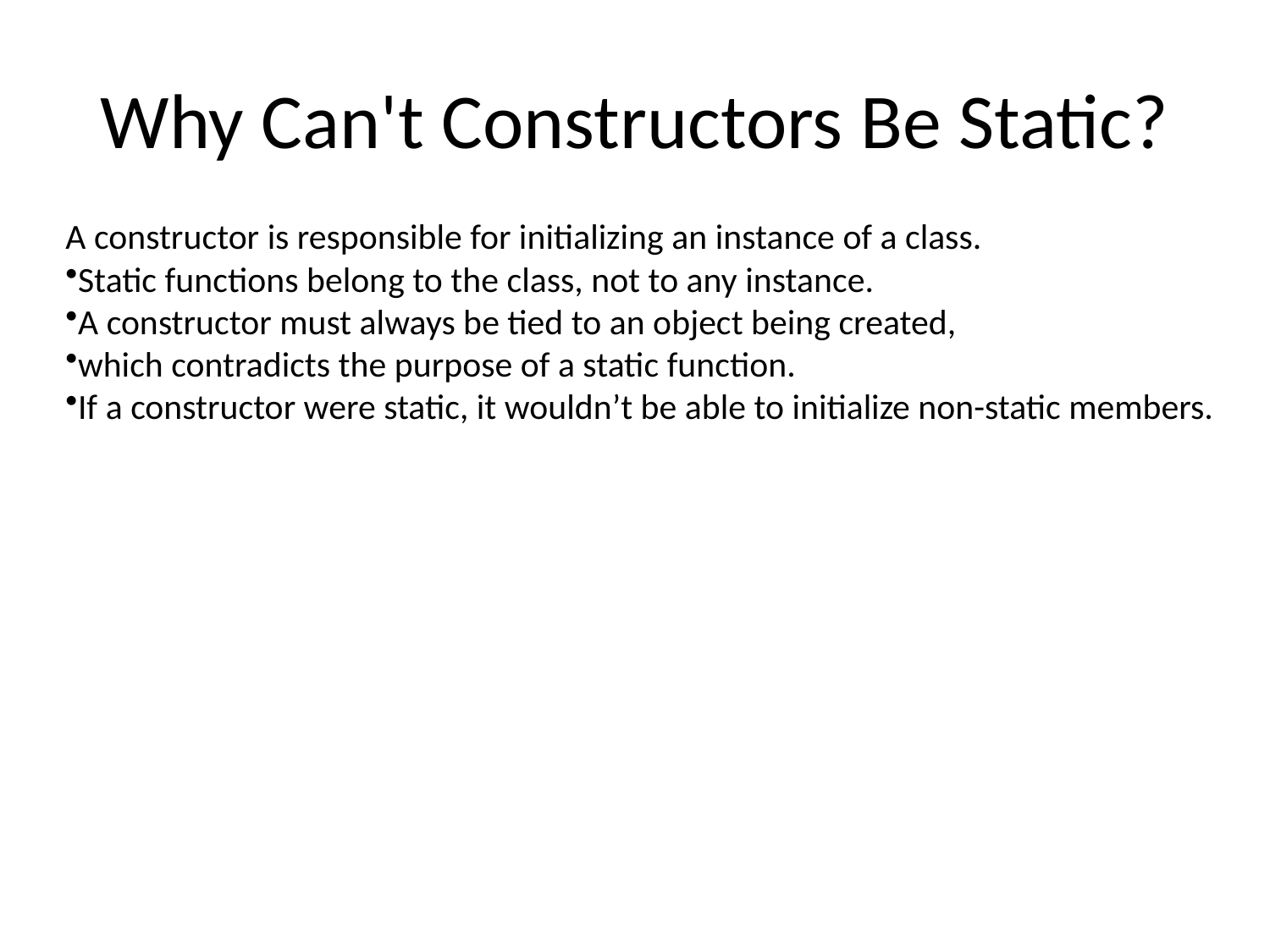

# Why Can't Constructors Be Static?
A constructor is responsible for initializing an instance of a class.
Static functions belong to the class, not to any instance.
A constructor must always be tied to an object being created,
which contradicts the purpose of a static function.
If a constructor were static, it wouldn’t be able to initialize non-static members.